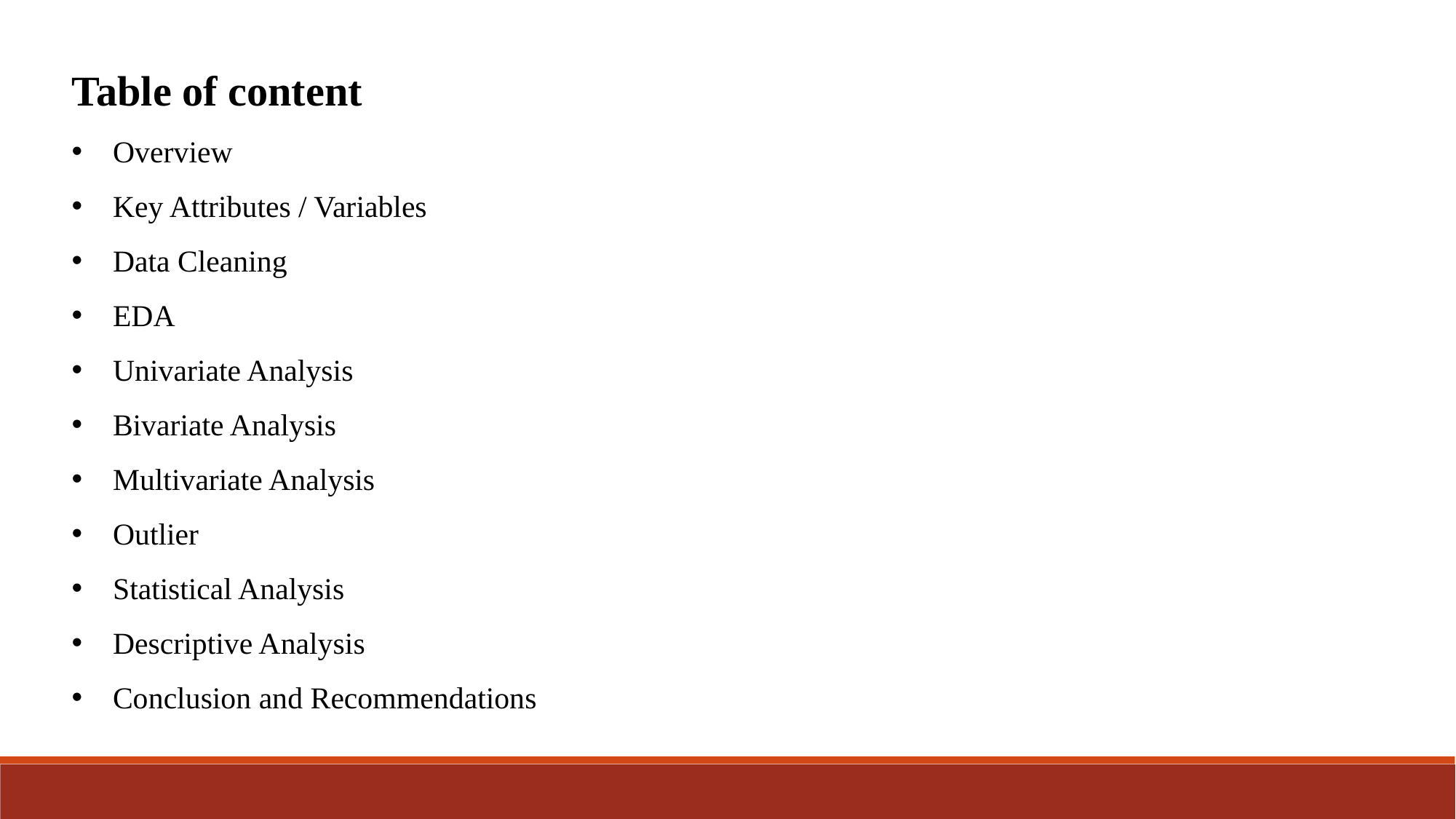

Table of content
Overview
Key Attributes / Variables
Data Cleaning
EDA
Univariate Analysis
Bivariate Analysis
Multivariate Analysis
Outlier
Statistical Analysis
Descriptive Analysis
Conclusion and Recommendations